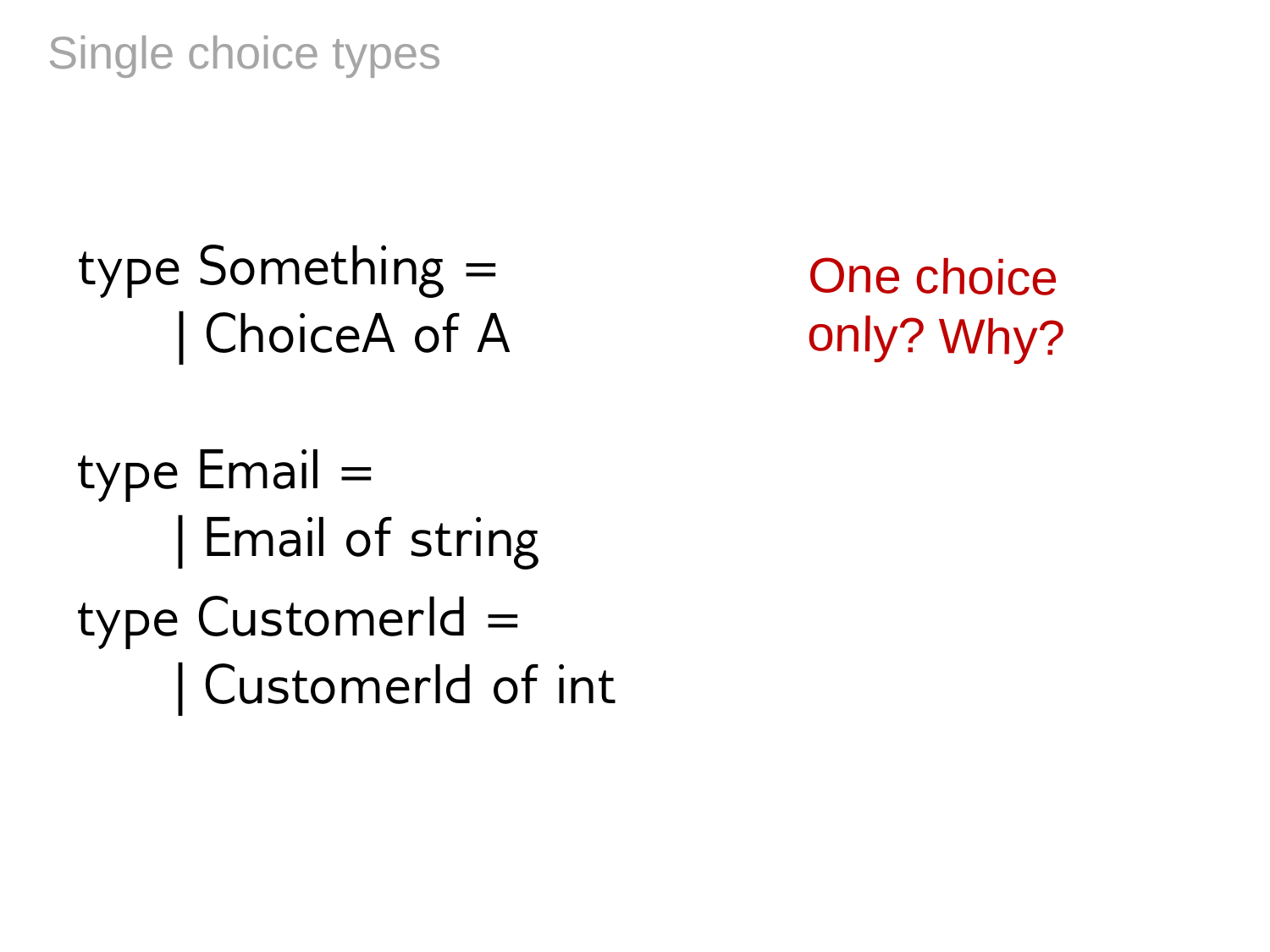

# Single choice types
type Something =
   | ChoiceA of A

One choice only? Why?
type Email =
   | Email of string
type CustomerId =
   | CustomerId of int